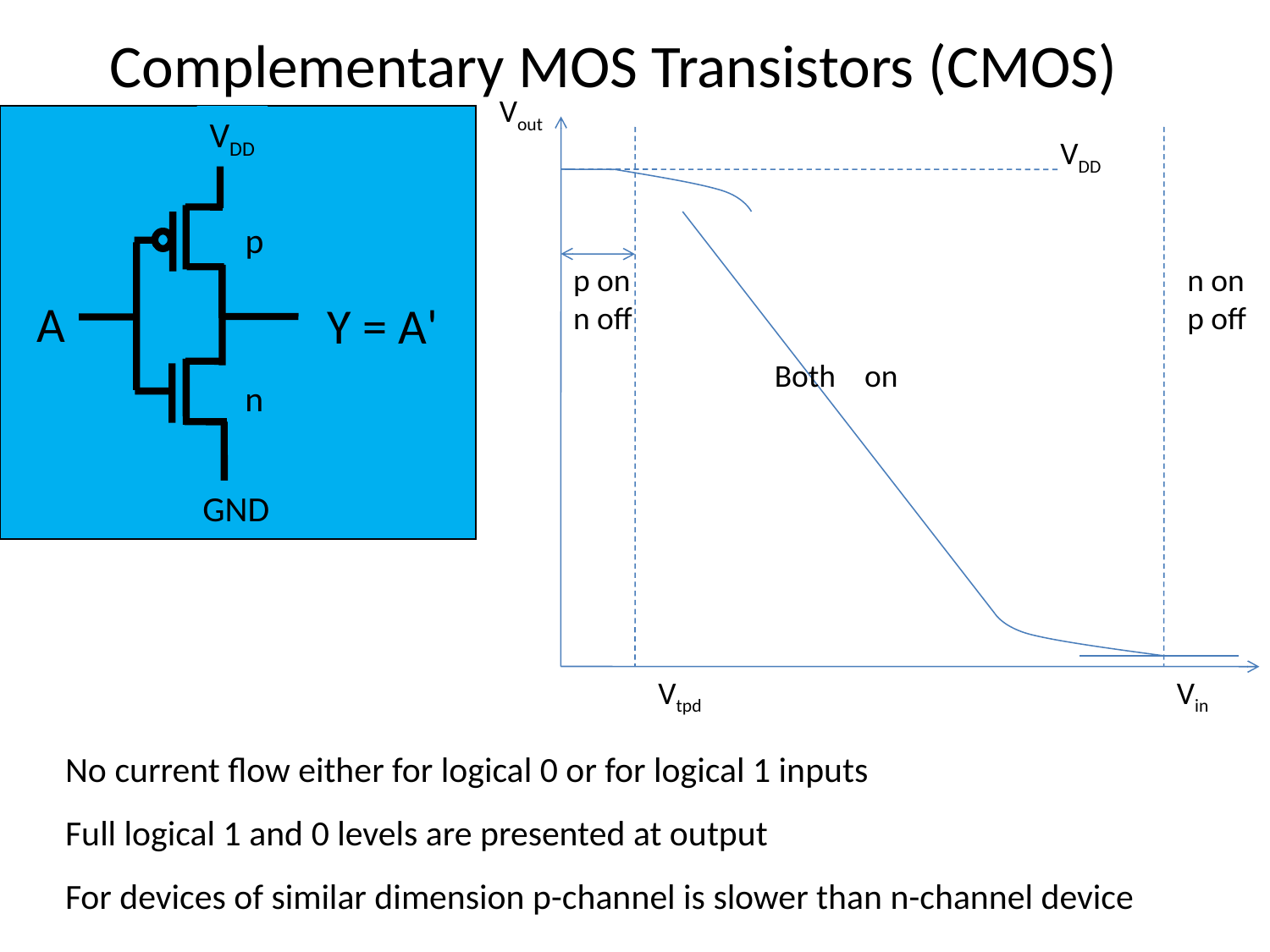

# Complementary MOS Transistors (CMOS)
Vout

VDD

p

A
Y = A'

n

GND
VDD

p on
n off
n on
p off
Both    on

Vtpd
Vin
No current flow either for logical 0 or for logical 1 inputs

Full logical 1 and 0 levels are presented at output

For devices of similar dimension p-channel is slower than n-channel device